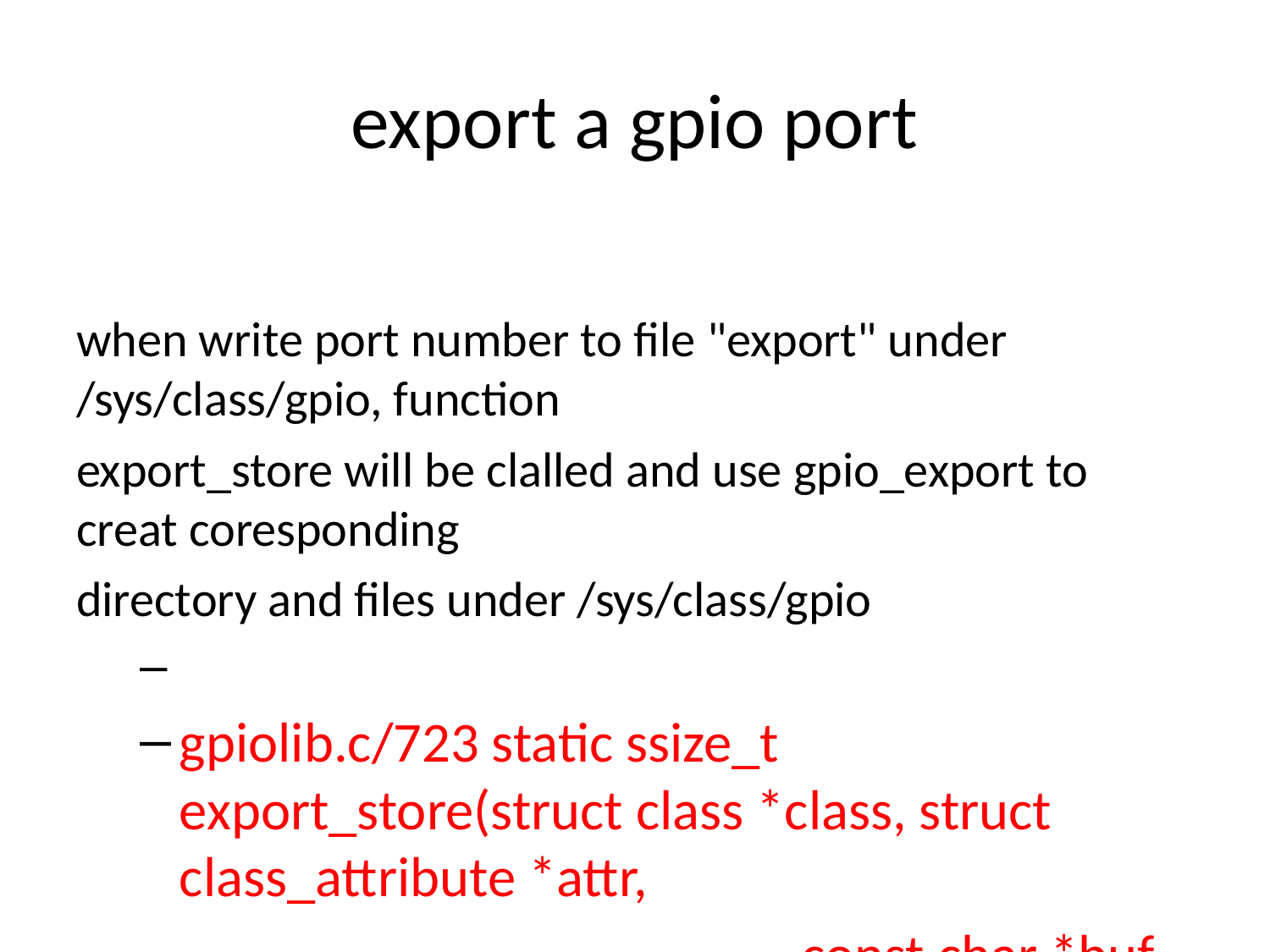

# export a gpio port

when write port number to file "export" under /sys/class/gpio, function
export_store will be clalled and use gpio_export to  creat coresponding
directory and files under /sys/class/gpio

gpiolib.c/723 static ssize_t export_store(struct class *class, struct class_attribute *attr,
                                                 const char *buf, size_t len)
gpiolib.c/817 int gpio_export(unsigned gpio, bool direction_may_change)

gpio_export create files under corespoding port directory, every file corepond
to a attribute which has  "show" and "store" functions that define "read" and
"write" functions.

the attributes are passed through gpio_attr_group, the attributes are declared
below:

gpiolib.c/303  static /* const */ DEVICE_ATTR(direction, 0644, \
                     gpio_direction_show,gpio_direction_store);

gpiolib.c/360 static const DEVICE_ATTR(value, 0644, gpio_value_show,\
                                             gpio_value_store);

gpiolib.c/540 static DEVICE_ATTR(edge, 0644, gpio_edge_show,\
                                            gpio_edge_store);

gpiolib.c/583 static const DEVICE_ATTR(active_low, 0644,\
            gpio_active_low_show, gpio_active_low_store);

gpiolib.c/658 static const DEVICE_ATTR(drive, 0644,\
                  gpio_drive_show, gpio_drive_store);